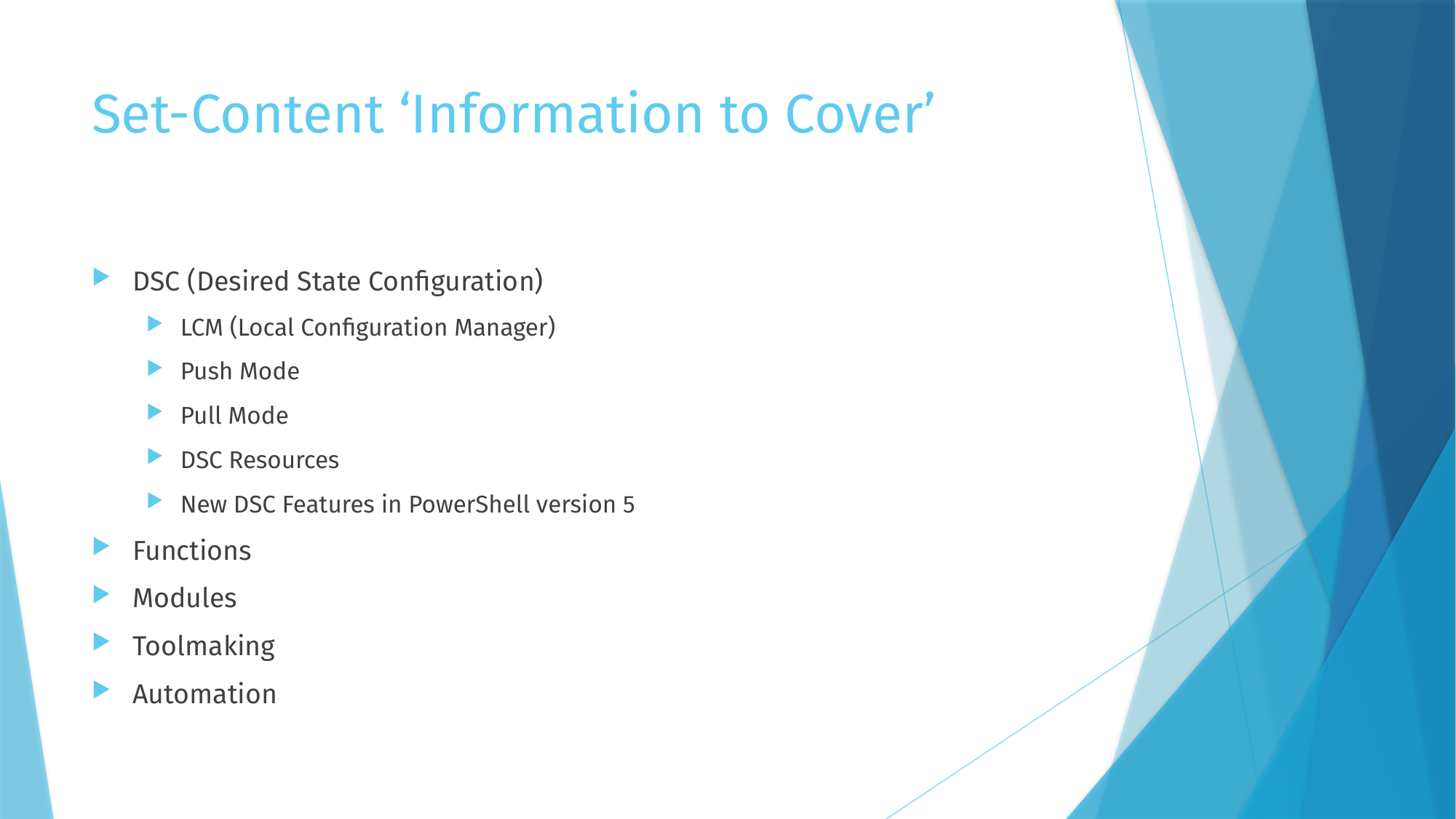

# Set-Content ‘Information to Cover’
DSC (Desired State Configuration)
LCM (Local Configuration Manager)
Push Mode
Pull Mode
DSC Resources
New DSC Features in PowerShell version 5
Functions
Modules
Toolmaking
Automation